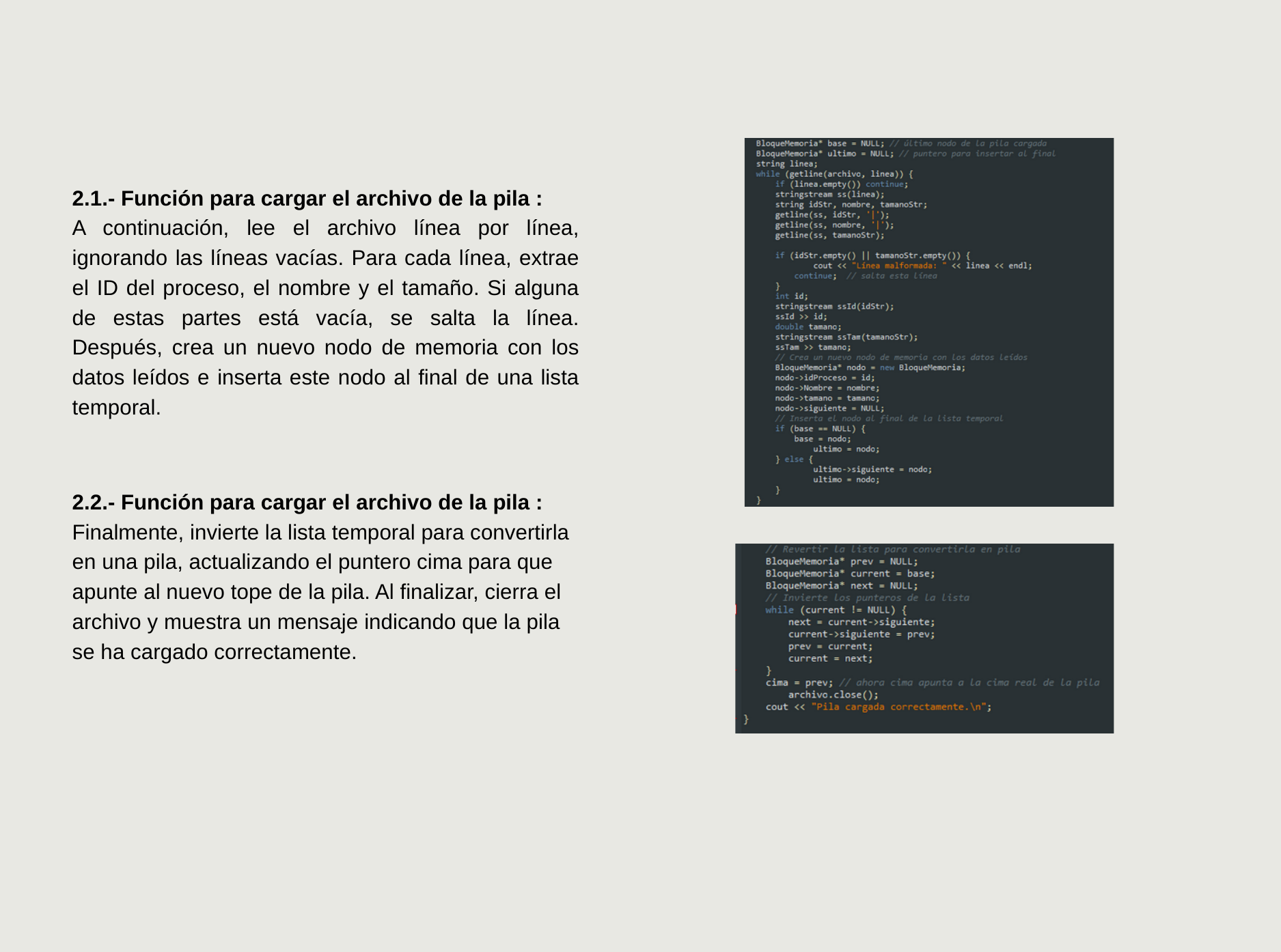

2.1.- Función para cargar el archivo de la pila :
A continuación, lee el archivo línea por línea, ignorando las líneas vacías. Para cada línea, extrae el ID del proceso, el nombre y el tamaño. Si alguna de estas partes está vacía, se salta la línea. Después, crea un nuevo nodo de memoria con los datos leídos e inserta este nodo al final de una lista temporal.
2.2.- Función para cargar el archivo de la pila :
Finalmente, invierte la lista temporal para convertirla en una pila, actualizando el puntero cima para que apunte al nuevo tope de la pila. Al finalizar, cierra el archivo y muestra un mensaje indicando que la pila se ha cargado correctamente.